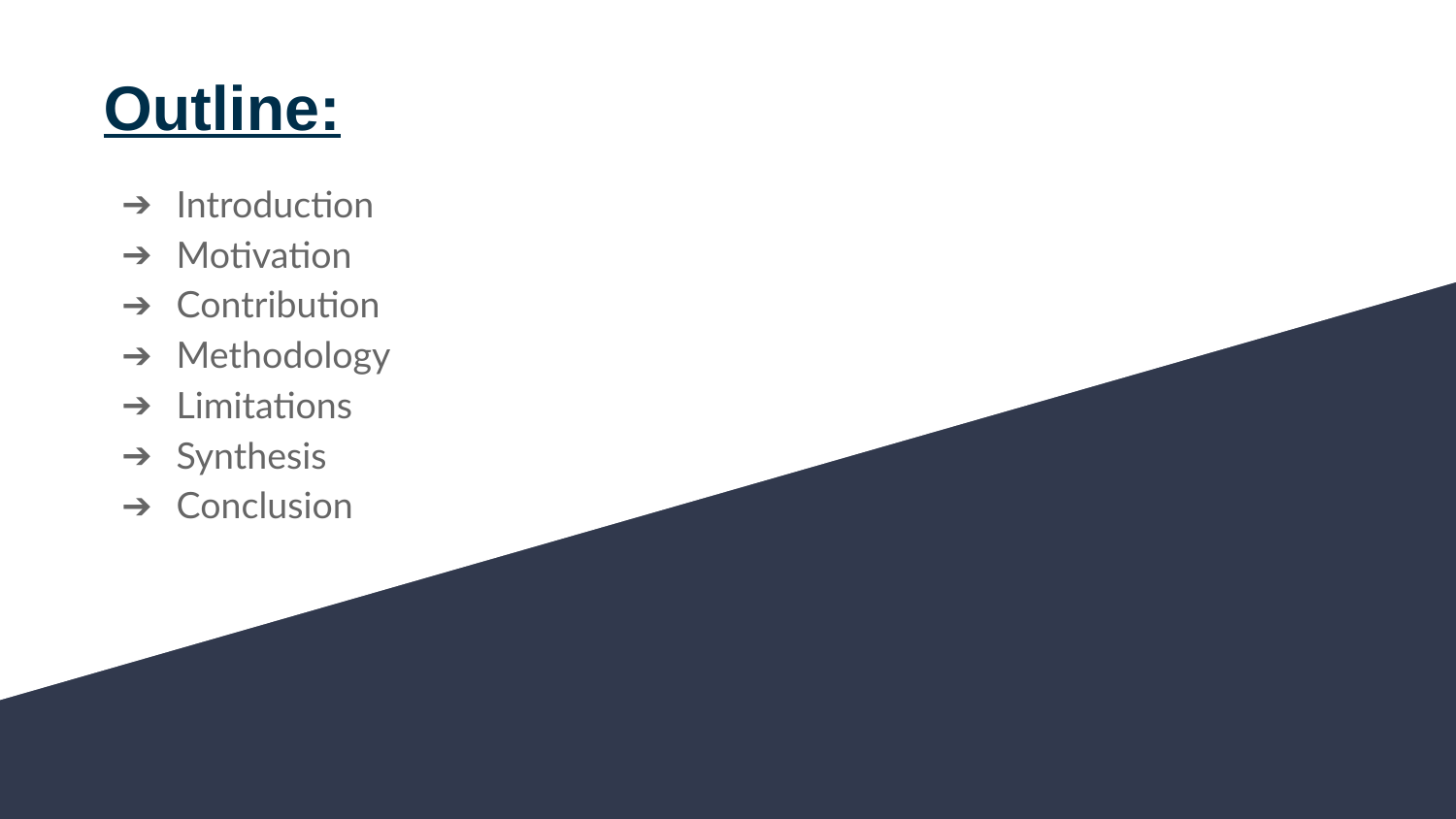

Outline:

Introduction
Motivation
Contribution
Methodology
Limitations
Synthesis
Conclusion